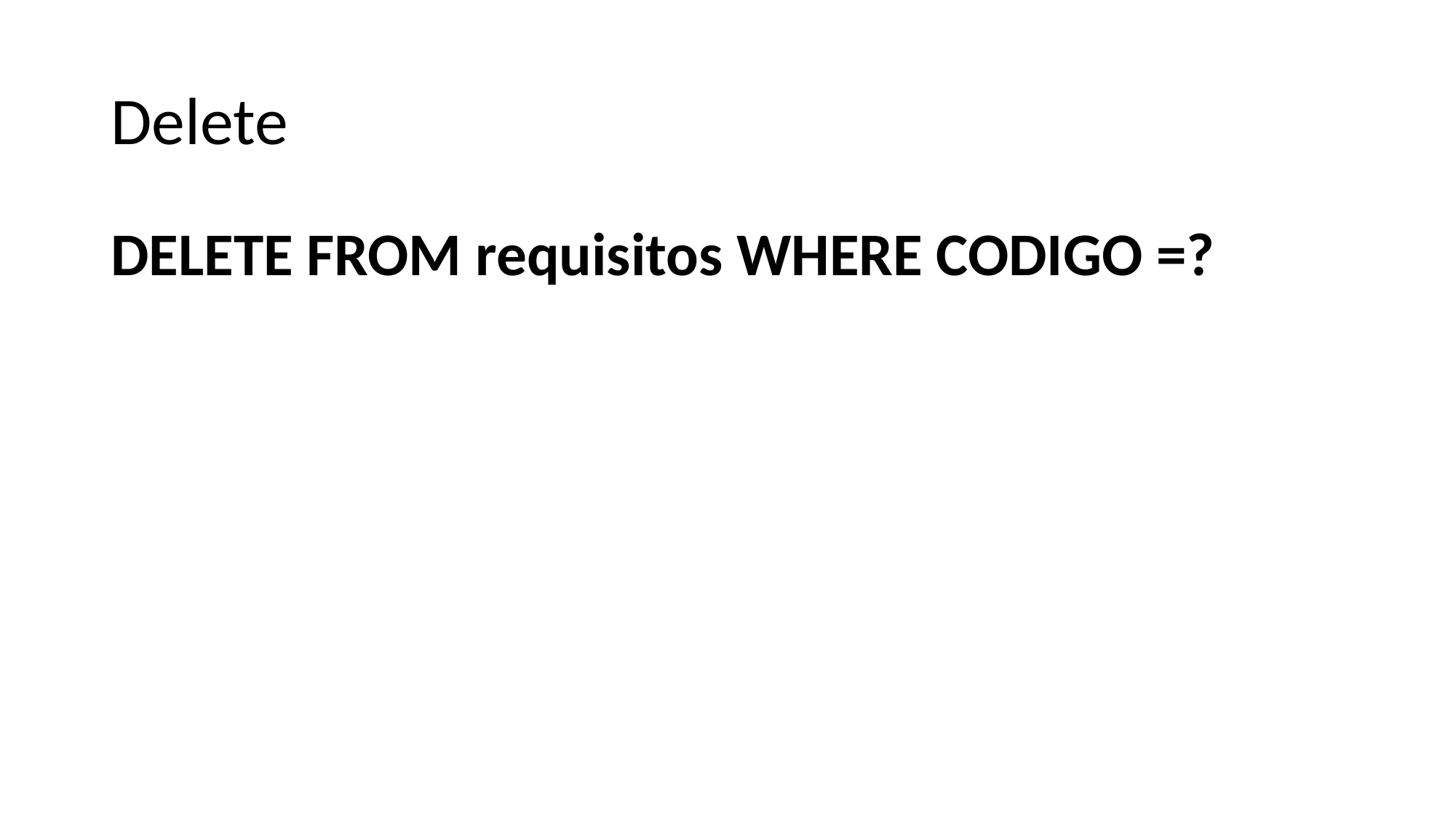

# Delete
DELETE FROM requisitos WHERE CODIGO =?